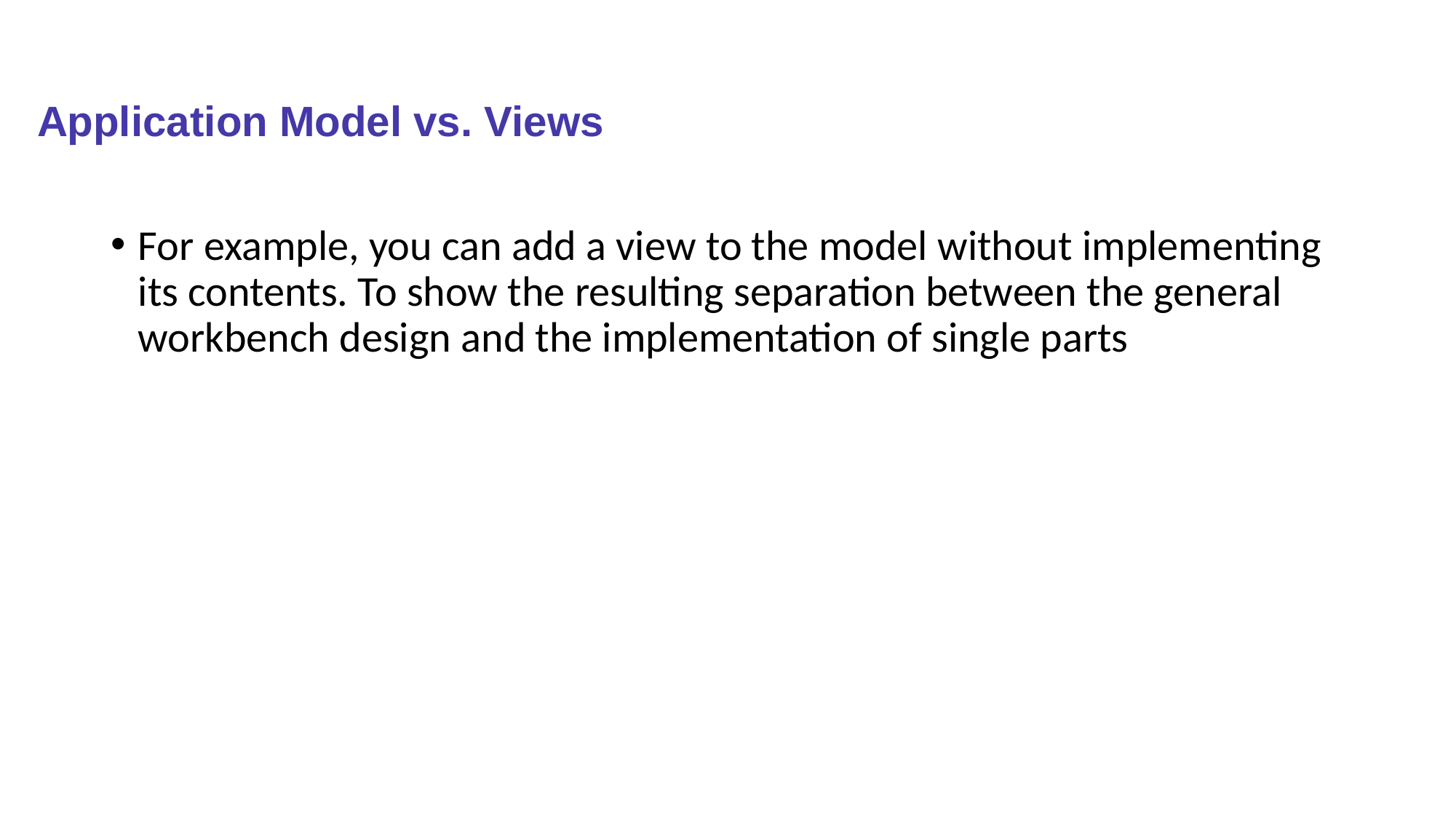

# Application Model vs. Views
For example, you can add a view to the model without implementing its contents. To show the resulting separation between the general workbench design and the implementation of single parts